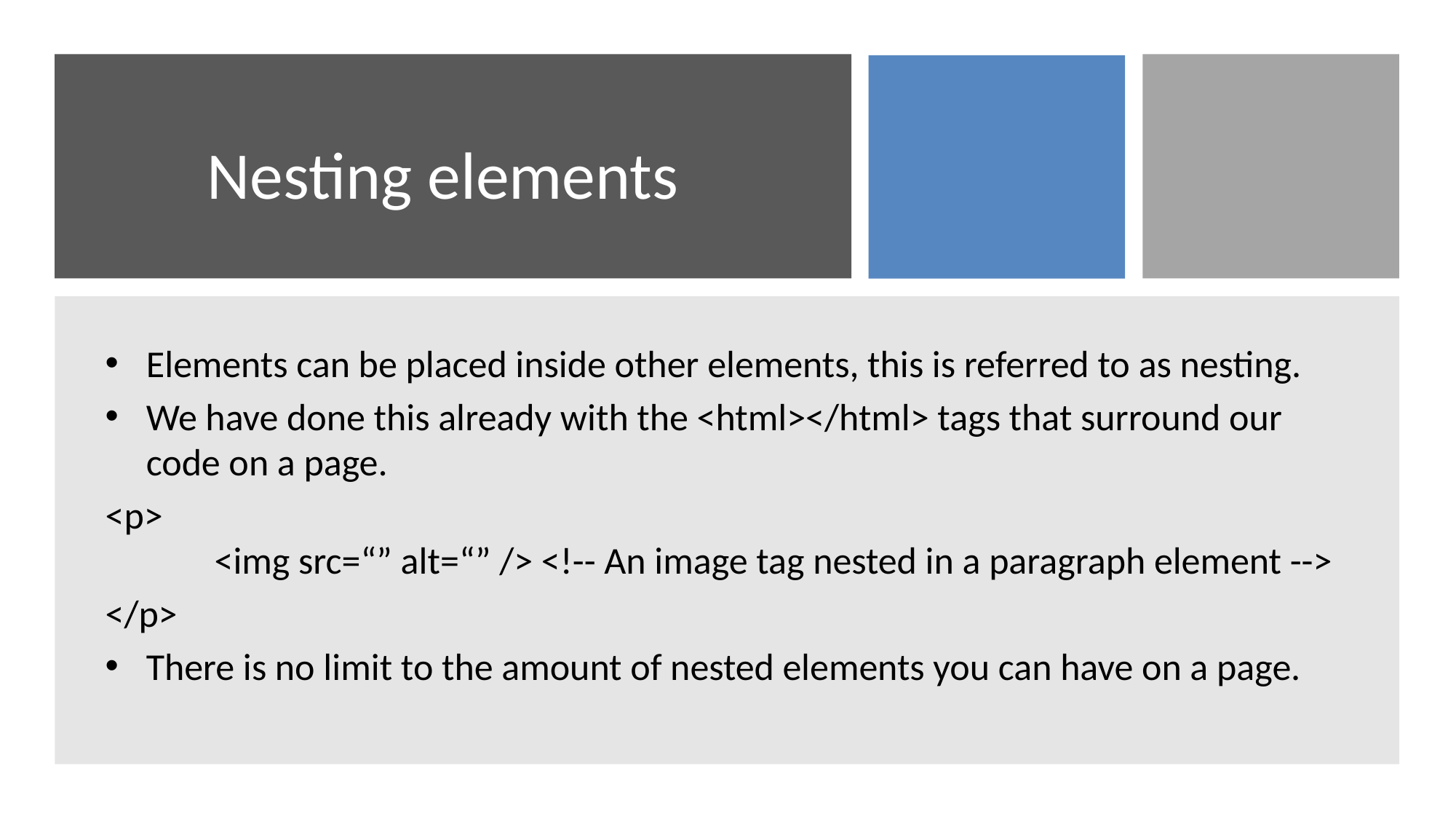

# Nesting elements

Elements can be placed inside other elements, this is referred to as nesting.
We have done this already with the <html></html> tags that surround our code on a page.
<p>
	<img src=“” alt=“” /> <!-- An image tag nested in a paragraph element -->
</p>
There is no limit to the amount of nested elements you can have on a page.